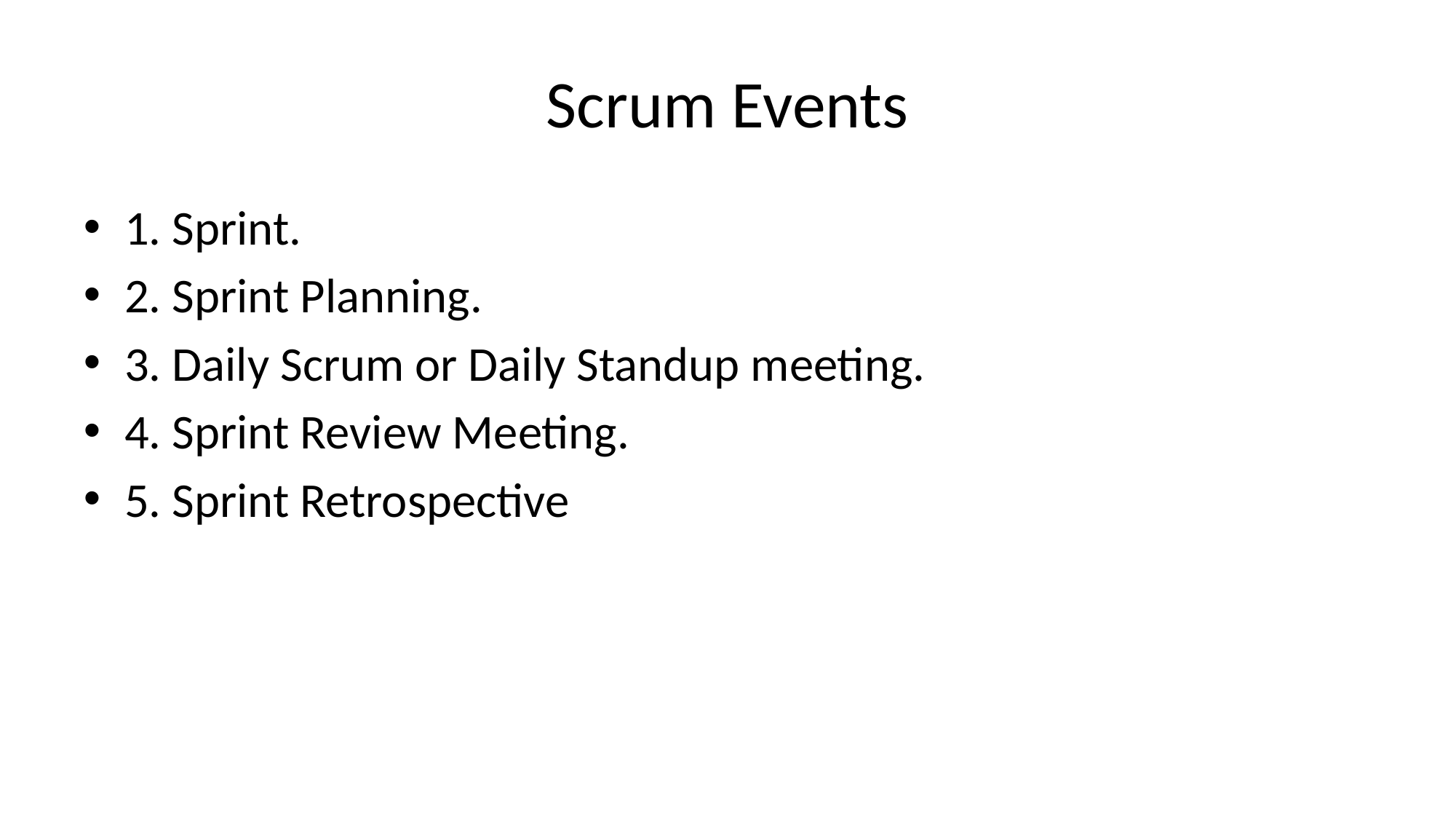

# Scrum Events
1. Sprint.
2. Sprint Planning.
3. Daily Scrum or Daily Standup meeting.
4. Sprint Review Meeting.
5. Sprint Retrospective